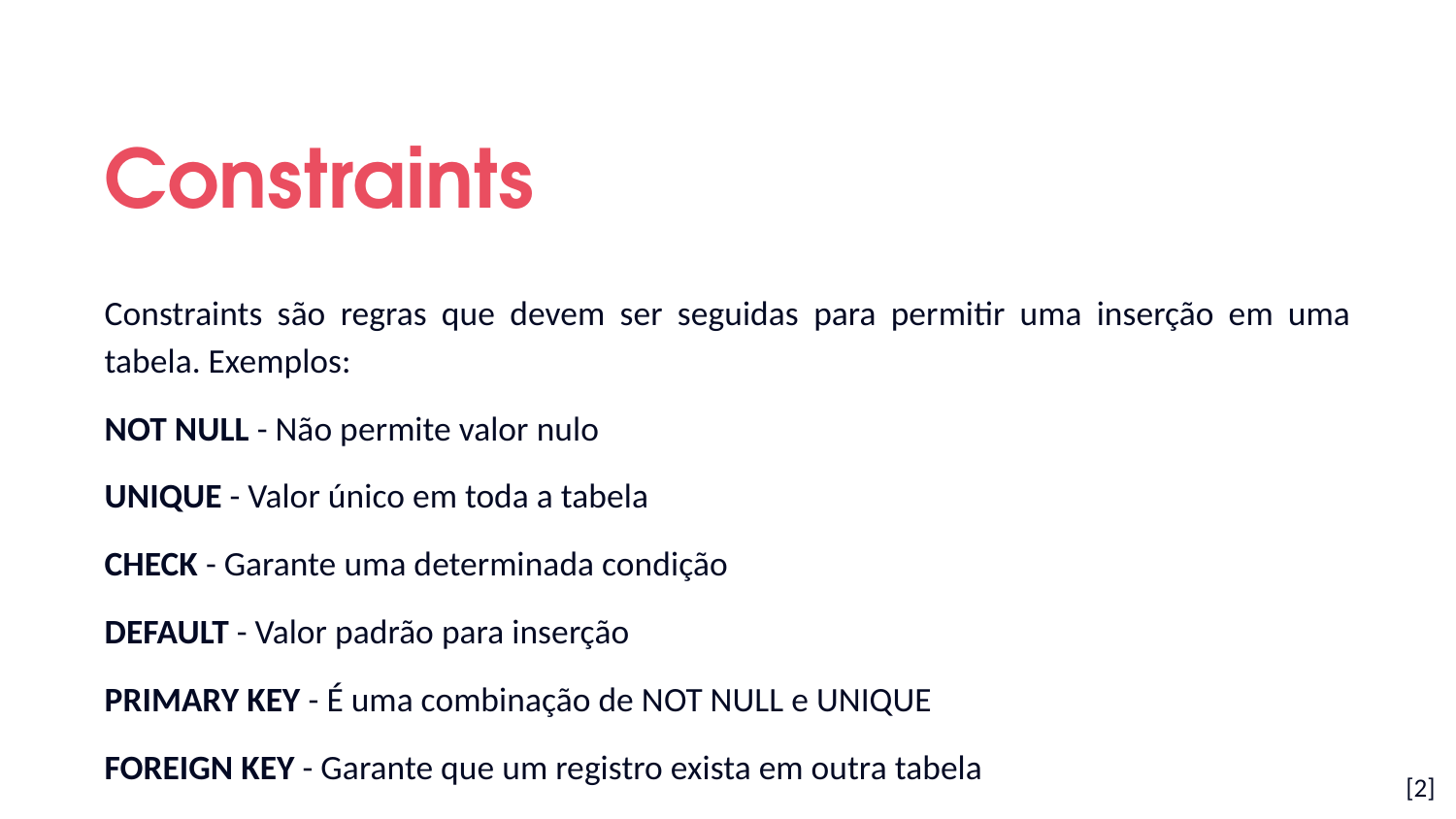

Constraints
Constraints são regras que devem ser seguidas para permitir uma inserção em uma tabela. Exemplos:
NOT NULL - Não permite valor nulo
UNIQUE - Valor único em toda a tabela
CHECK - Garante uma determinada condição
DEFAULT - Valor padrão para inserção
PRIMARY KEY - É uma combinação de NOT NULL e UNIQUE
FOREIGN KEY - Garante que um registro exista em outra tabela
[2]